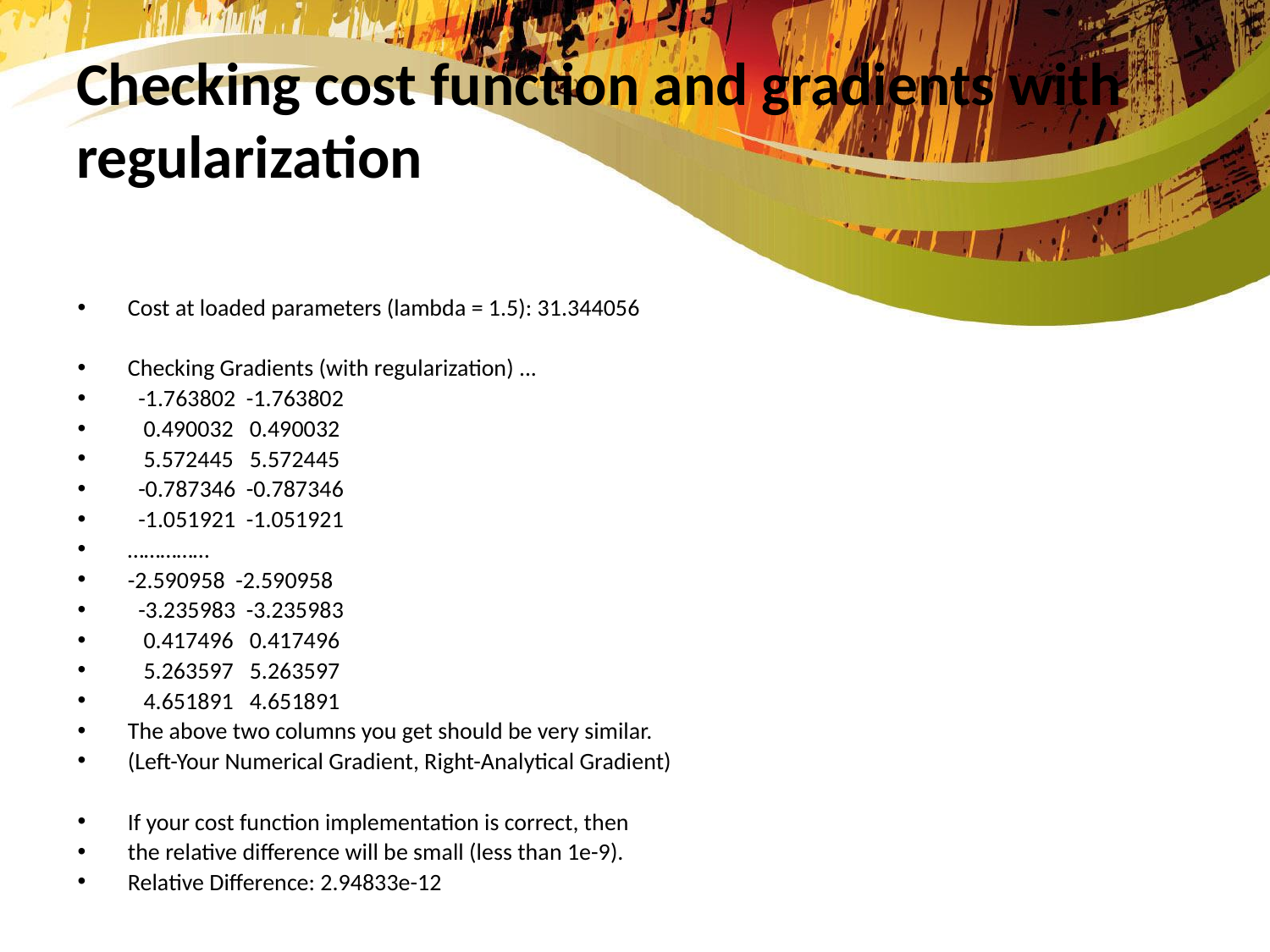

# Checking cost function and gradients with regularization
Cost at loaded parameters (lambda = 1.5): 31.344056

Checking Gradients (with regularization) ...
  -1.763802  -1.763802
   0.490032   0.490032
   5.572445   5.572445
  -0.787346  -0.787346
  -1.051921  -1.051921
……………
-2.590958  -2.590958
  -3.235983  -3.235983
   0.417496   0.417496
   5.263597   5.263597
   4.651891   4.651891
The above two columns you get should be very similar.
(Left-Your Numerical Gradient, Right-Analytical Gradient)

If your cost function implementation is correct, then
the relative difference will be small (less than 1e-9).
Relative Difference: 2.94833e-12